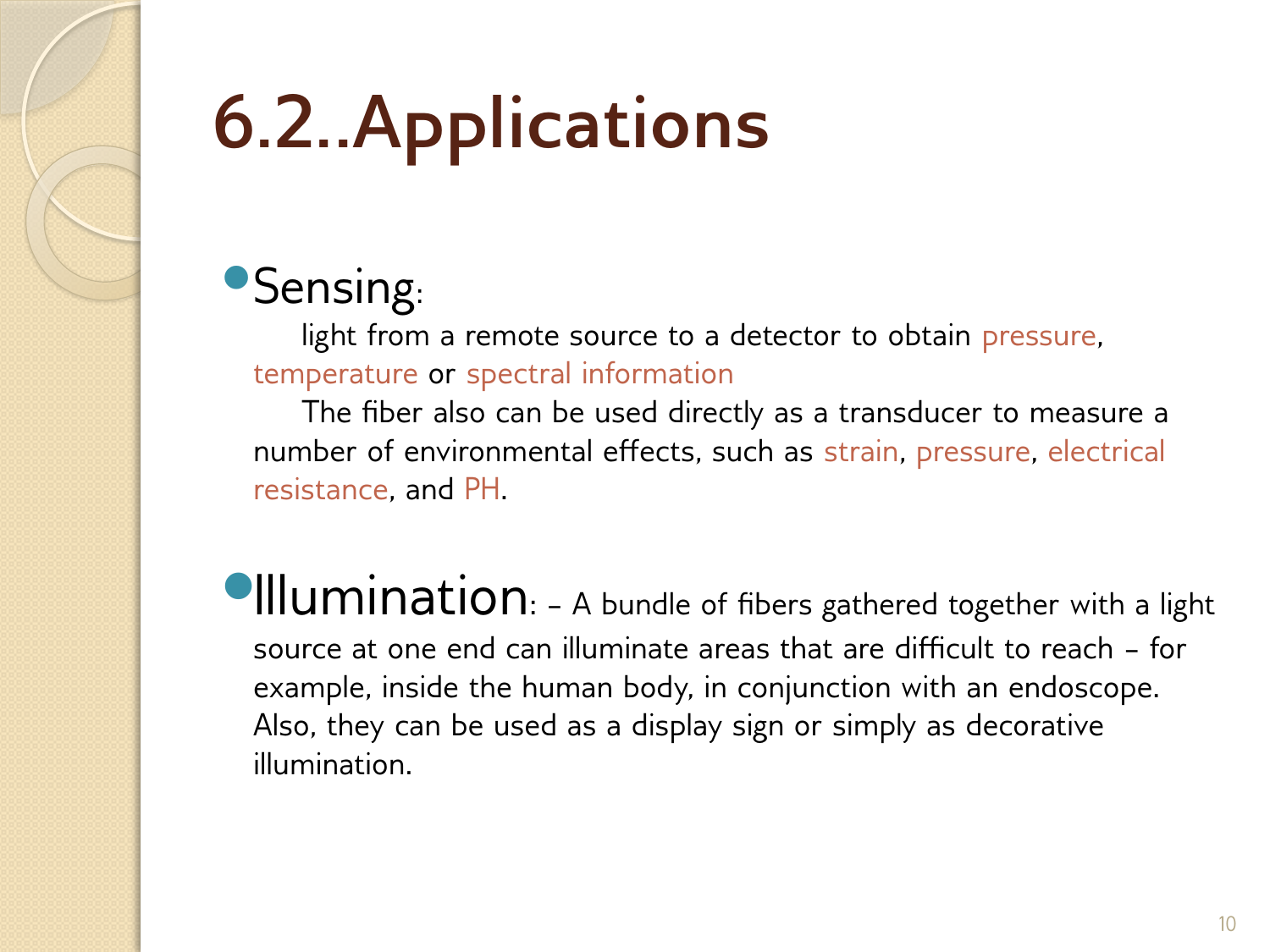

# 6.2..Applications

Sensing:
     light from a remote source to a detector to obtain pressure, temperature or spectral information
     The fiber also can be used directly as a transducer to measure a number of environmental effects, such as strain, pressure, electrical resistance, and PH.

Illumination: – A bundle of fibers gathered together with a light source at one end can illuminate areas that are difficult to reach – for example, inside the human body, in conjunction with an endoscope. Also, they can be used as a display sign or simply as decorative illumination.

10